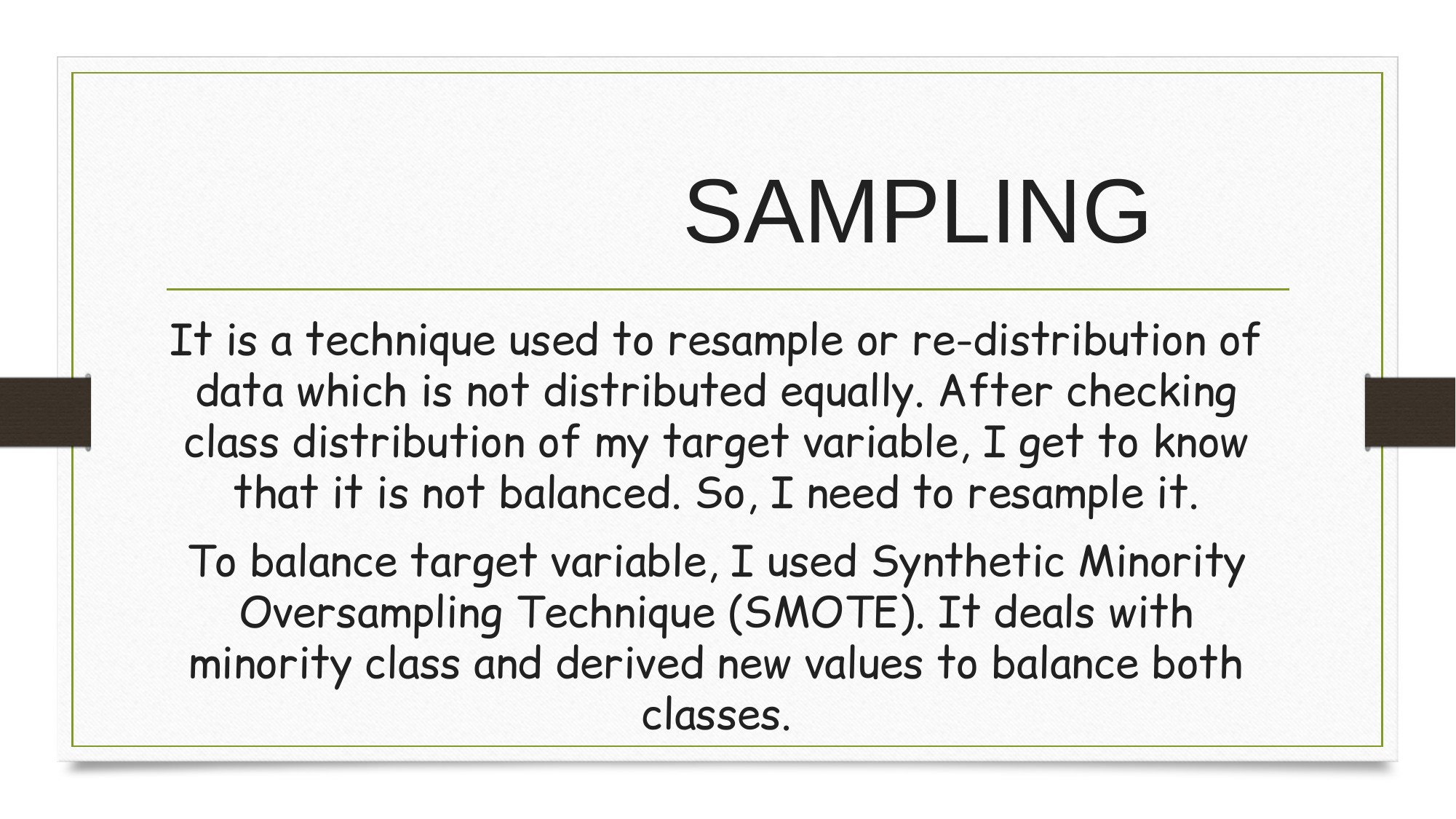

# SAMPLING
It is a technique used to resample or re-distribution of data which is not distributed equally. After checking class distribution of my target variable, I get to know that it is not balanced. So, I need to resample it.
To balance target variable, I used Synthetic Minority Oversampling Technique (SMOTE). It deals with minority class and derived new values to balance both classes.